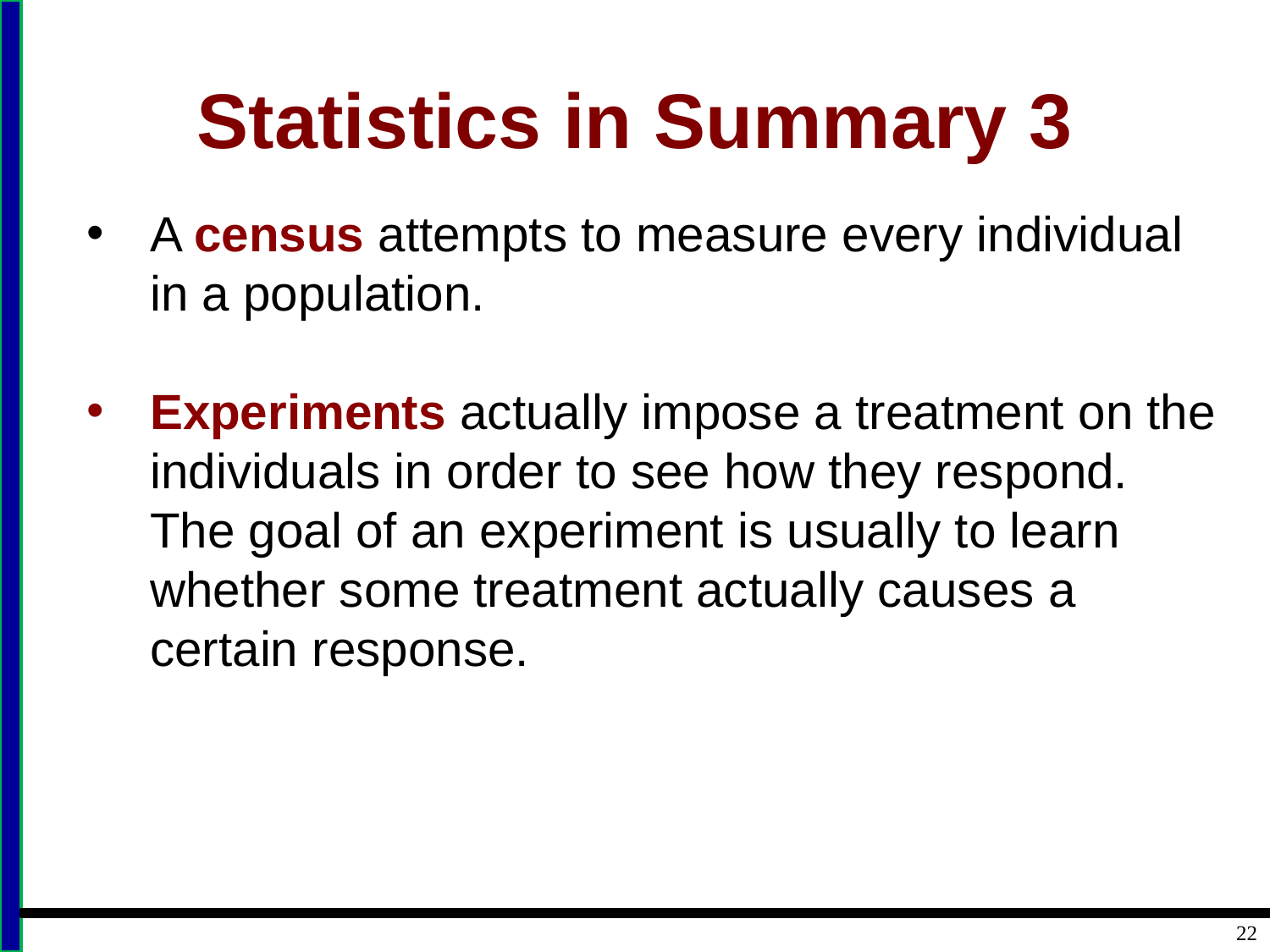

# Statistics in Summary 3
A census attempts to measure every individual in a population.

Experiments actually impose a treatment on the individuals in order to see how they respond. The goal of an experiment is usually to learn whether some treatment actually causes a certain response.